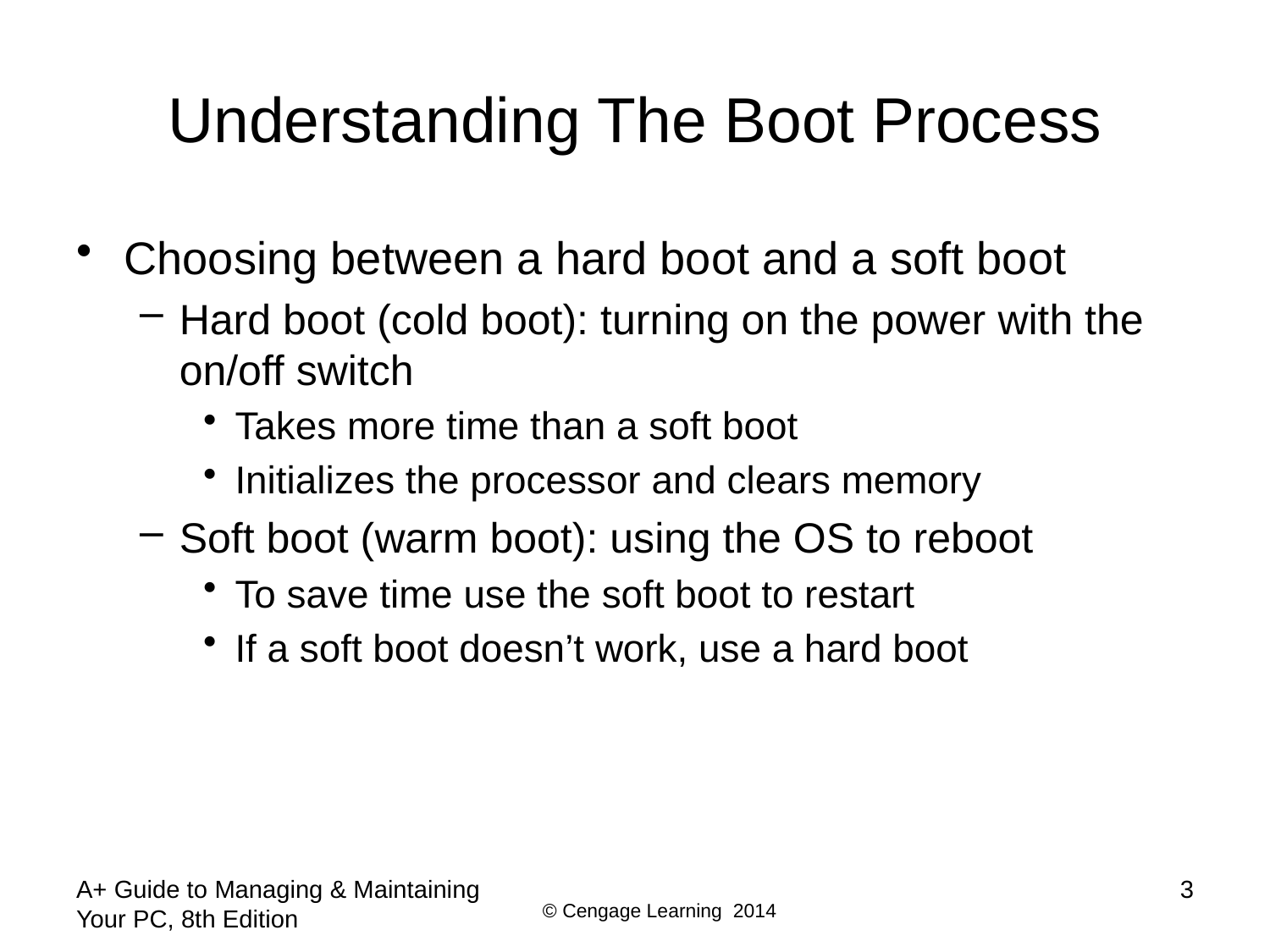

# Understanding The Boot Process
Choosing between a hard boot and a soft boot
Hard boot (cold boot): turning on the power with the on/off switch
Takes more time than a soft boot
Initializes the processor and clears memory
Soft boot (warm boot): using the OS to reboot
To save time use the soft boot to restart
If a soft boot doesn’t work, use a hard boot
A+ Guide to Managing & Maintaining Your PC, 8th Edition
3